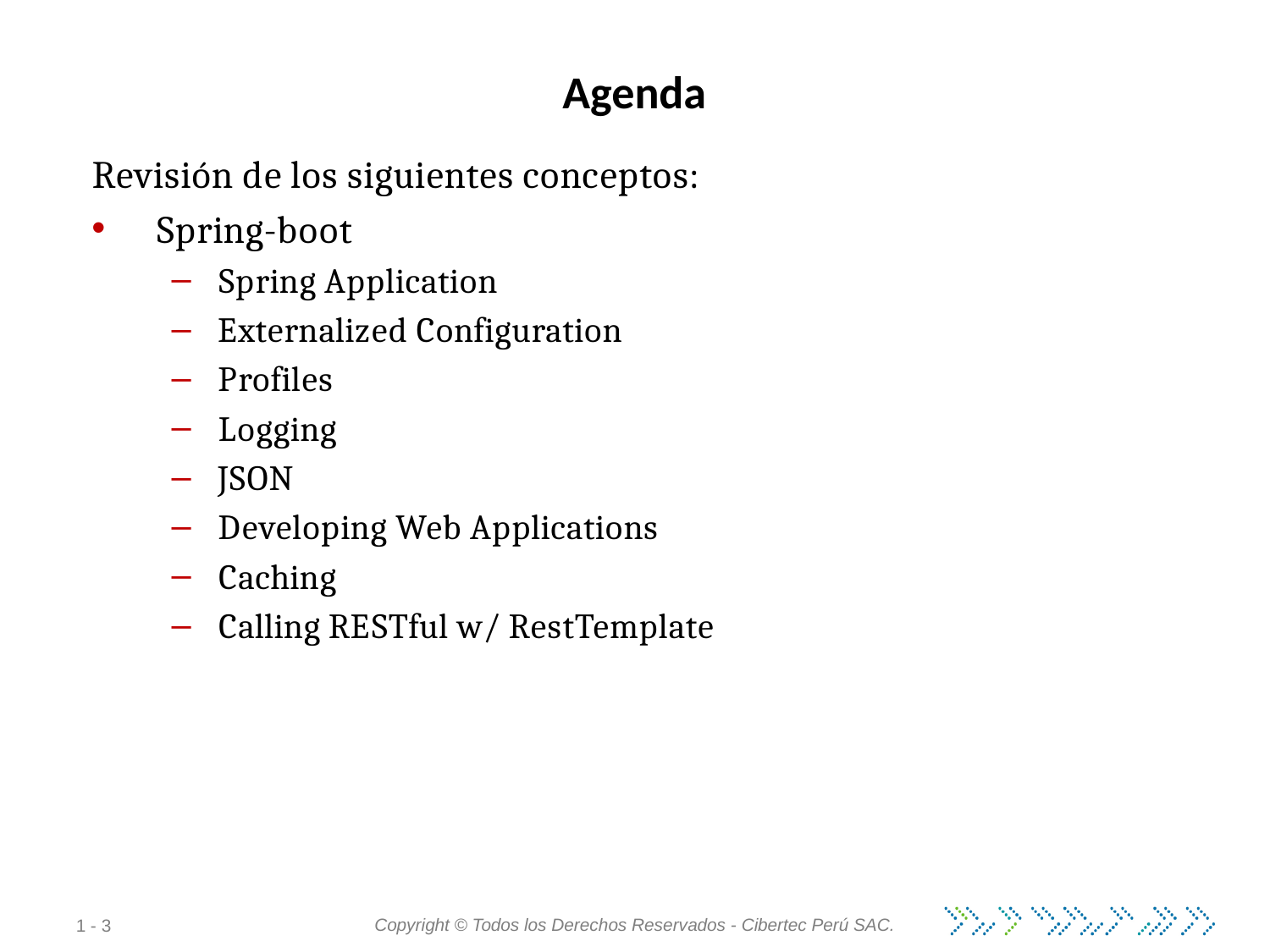

# Agenda
Revisión de los siguientes conceptos:
Spring-boot
Spring Application
Externalized Configuration
Profiles
Logging
JSON
Developing Web Applications
Caching
Calling RESTful w/ RestTemplate